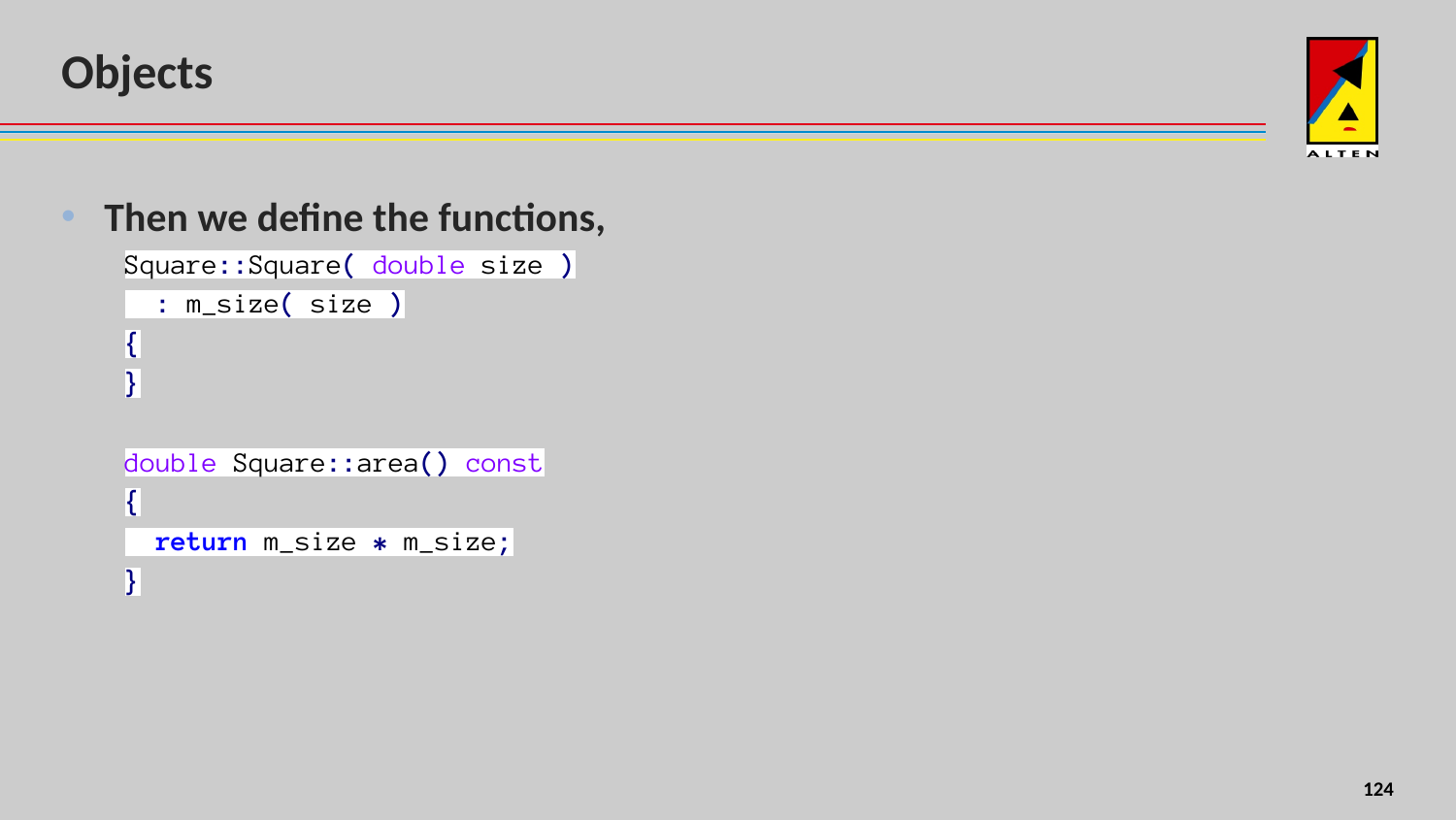

# Objects
Then we define the functions,
Square::Square( double size )
  : m_size( size )
{
}

double Square::area() const
{
  return m_size * m_size;
}
124